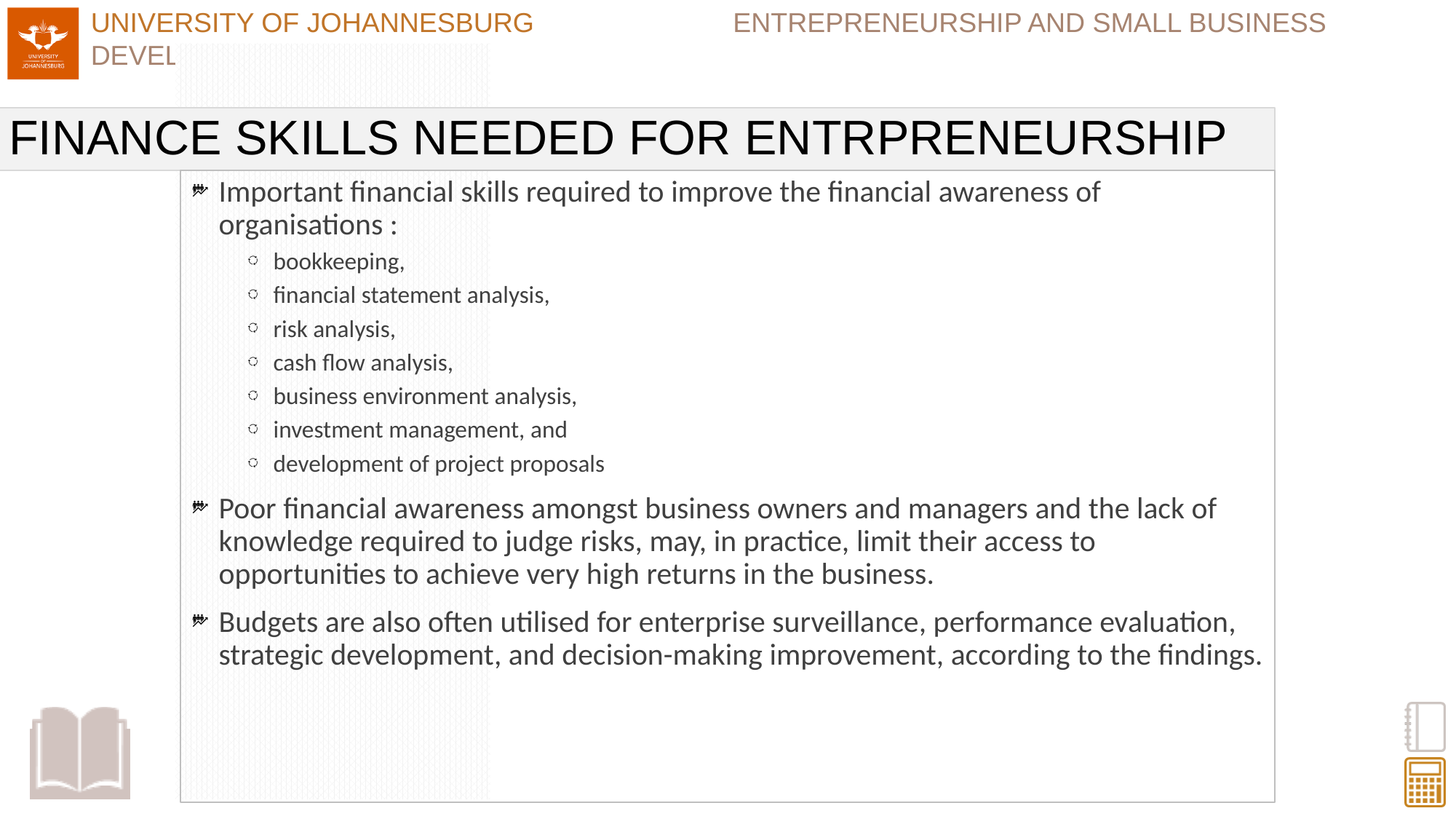

# FINANCE SKILLS NEEDED FOR ENTRPRENEURSHIP
Important financial skills required to improve the financial awareness of organisations :
bookkeeping,
financial statement analysis,
risk analysis,
cash flow analysis,
business environment analysis,
investment management, and
development of project proposals
Poor financial awareness amongst business owners and managers and the lack of knowledge required to judge risks, may, in practice, limit their access to opportunities to achieve very high returns in the business.
Budgets are also often utilised for enterprise surveillance, performance evaluation, strategic development, and decision-making improvement, according to the findings.